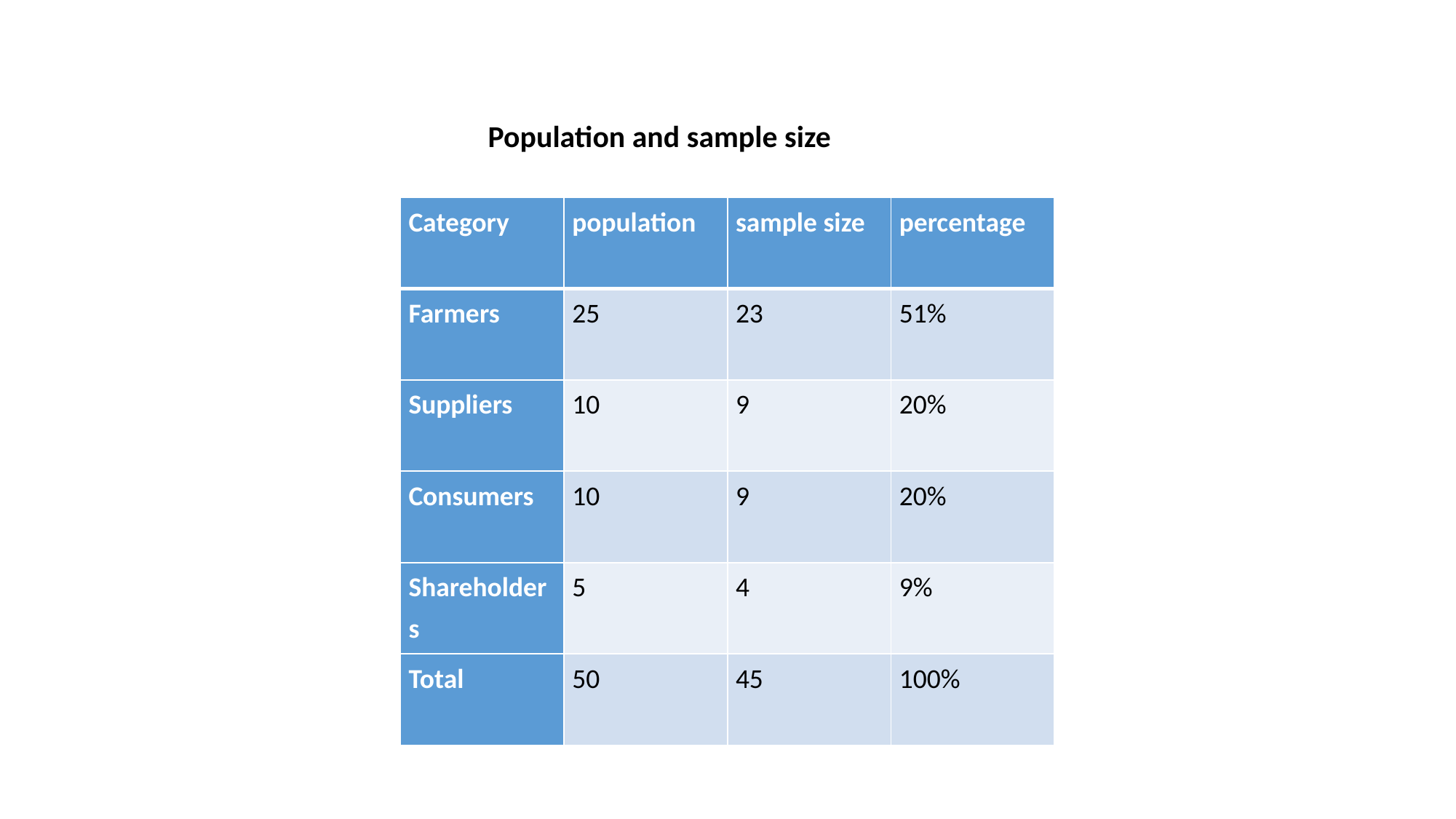

Population and sample size
| Category | population | sample size | percentage |
| --- | --- | --- | --- |
| Farmers | 25 | 23 | 51% |
| Suppliers | 10 | 9 | 20% |
| Consumers | 10 | 9 | 20% |
| Shareholders | 5 | 4 | 9% |
| Total | 50 | 45 | 100% |